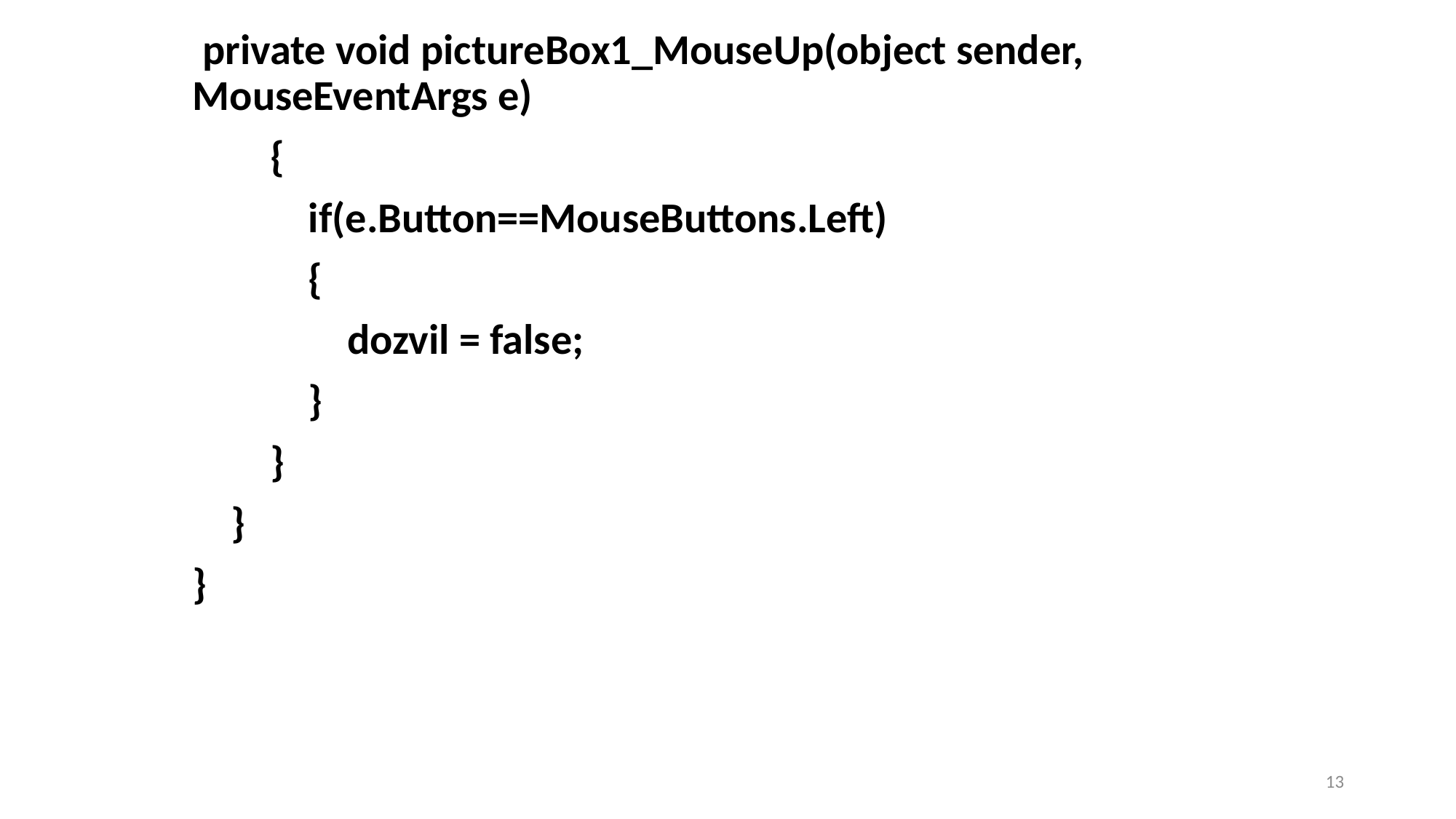

private void pictureBox1_MouseUp(object sender, MouseEventArgs e)
        {
            if(e.Button==MouseButtons.Left)
            {
                dozvil = false;
            }
        }
    }
}
13